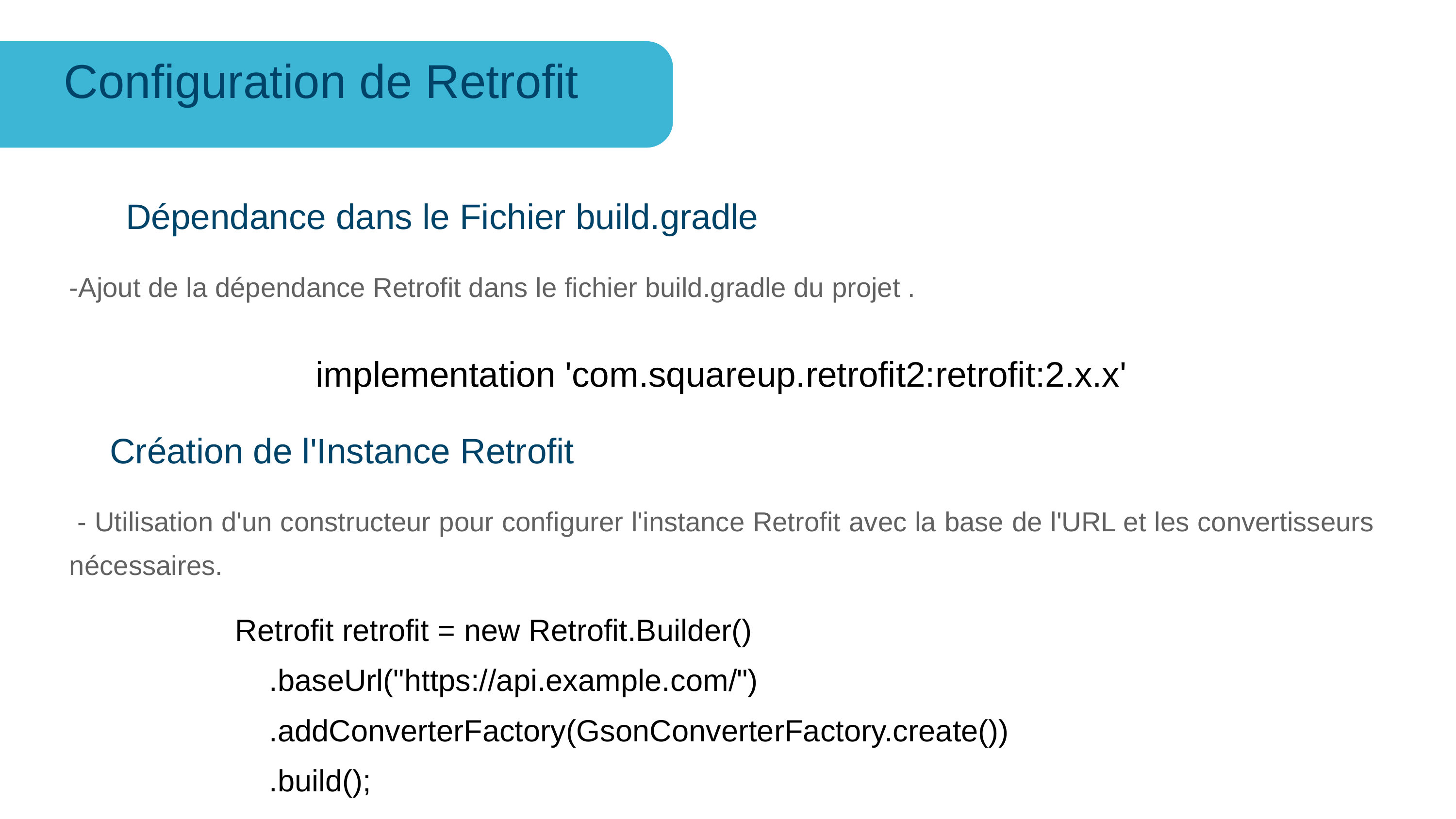

Configuration de Retrofit
Dépendance dans le Fichier build.gradle
-Ajout de la dépendance Retrofit dans le fichier build.gradle du projet .
implementation 'com.squareup.retrofit2:retrofit:2.x.x'
Création de l'Instance Retrofit
 - Utilisation d'un constructeur pour configurer l'instance Retrofit avec la base de l'URL et les convertisseurs nécessaires.
Retrofit retrofit = new Retrofit.Builder()
    .baseUrl("https://api.example.com/")
    .addConverterFactory(GsonConverterFactory.create())
    .build();